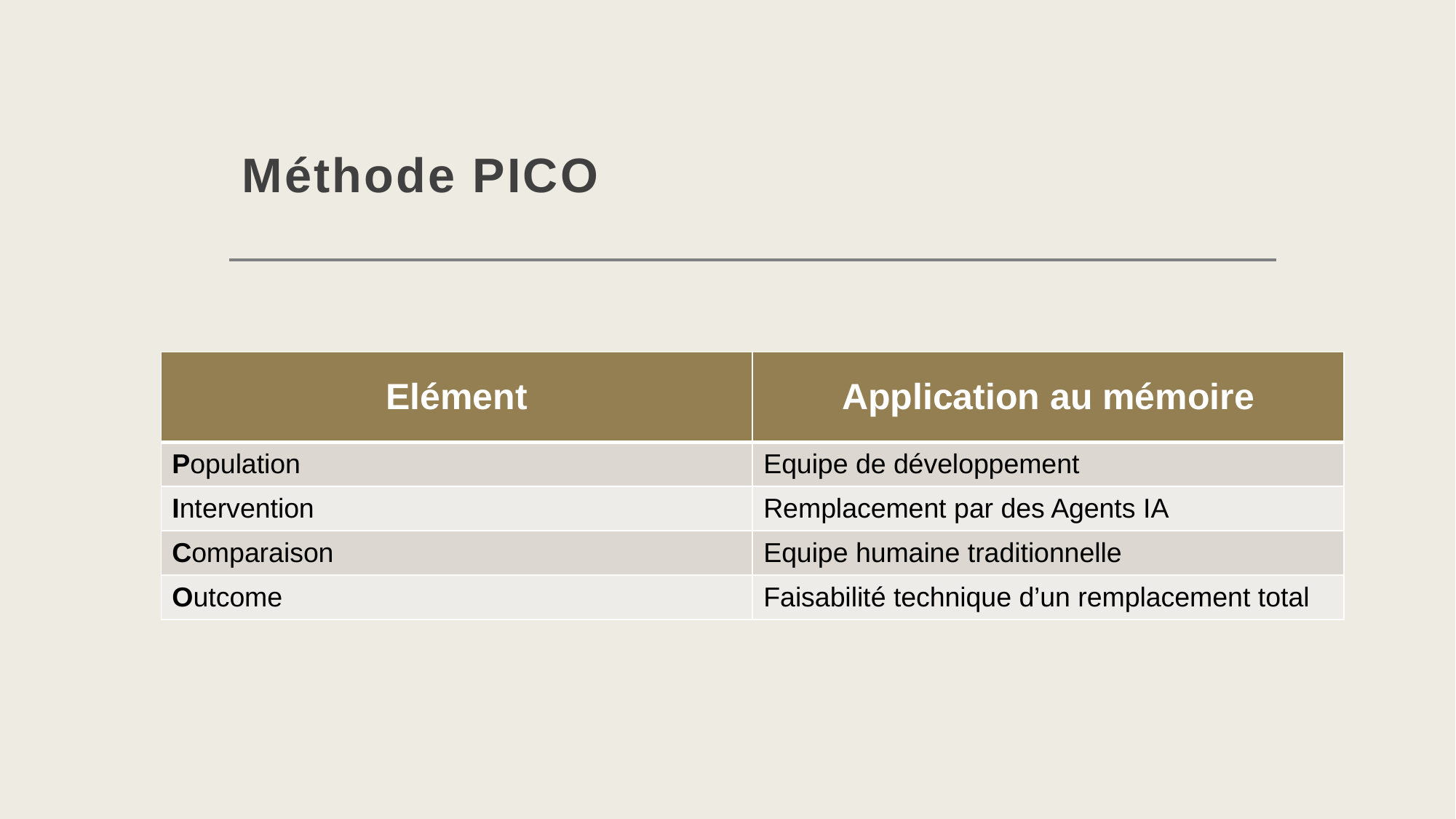

# Méthode PICO
| Elément | Application au mémoire |
| --- | --- |
| Population | Equipe de développement |
| Intervention | Remplacement par des Agents IA |
| Comparaison | Equipe humaine traditionnelle |
| Outcome | Faisabilité technique d’un remplacement total |